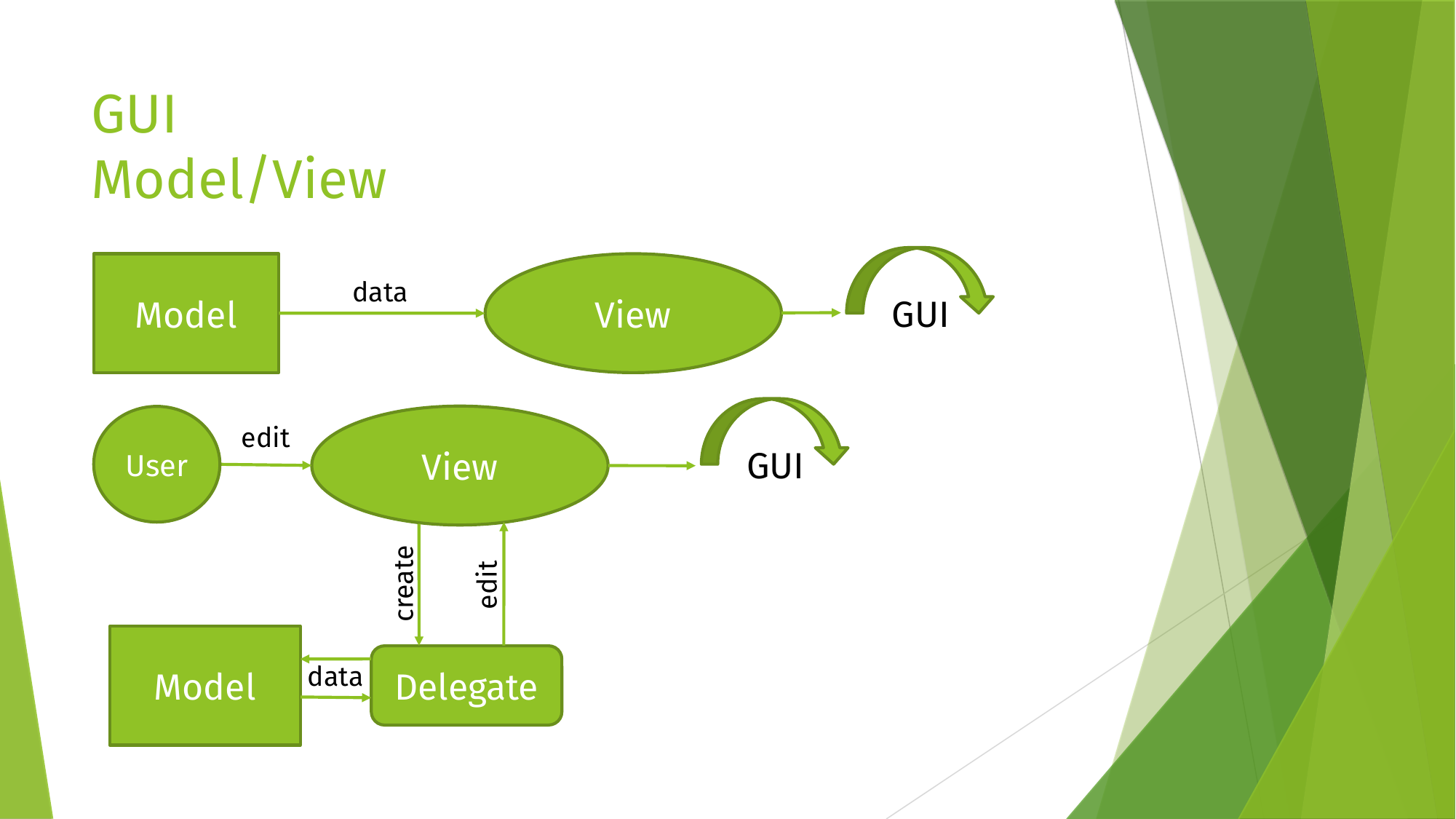

GUI
Model/View

Model
View
data
GUI

View
User
edit
GUI

create
edit
Model
Delegate
data